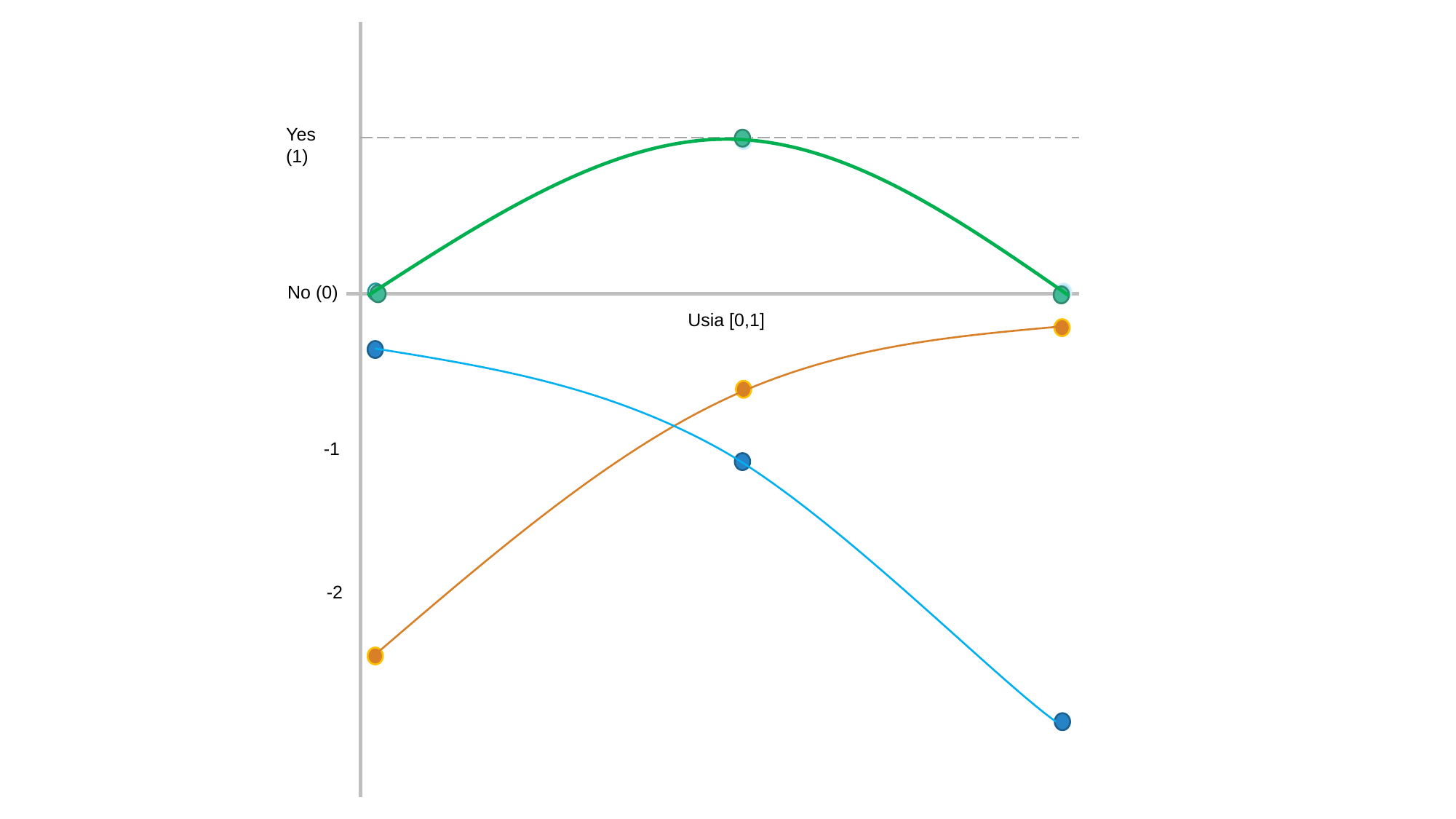

Yes (1)

No (0)

Usia [0,1]

-1

-2